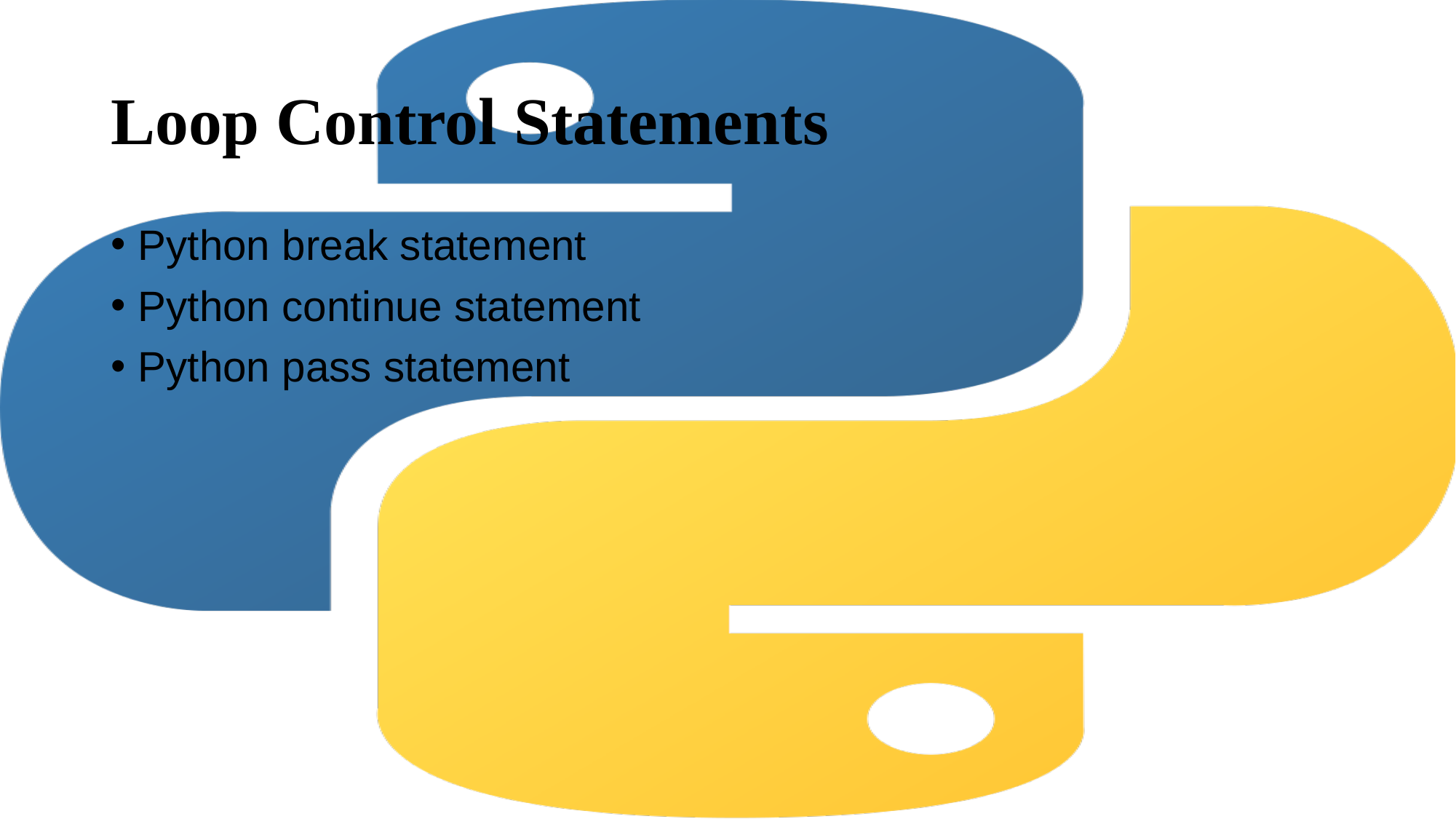

# Loop Control Statements
Python break statement
Python continue statement
Python pass statement